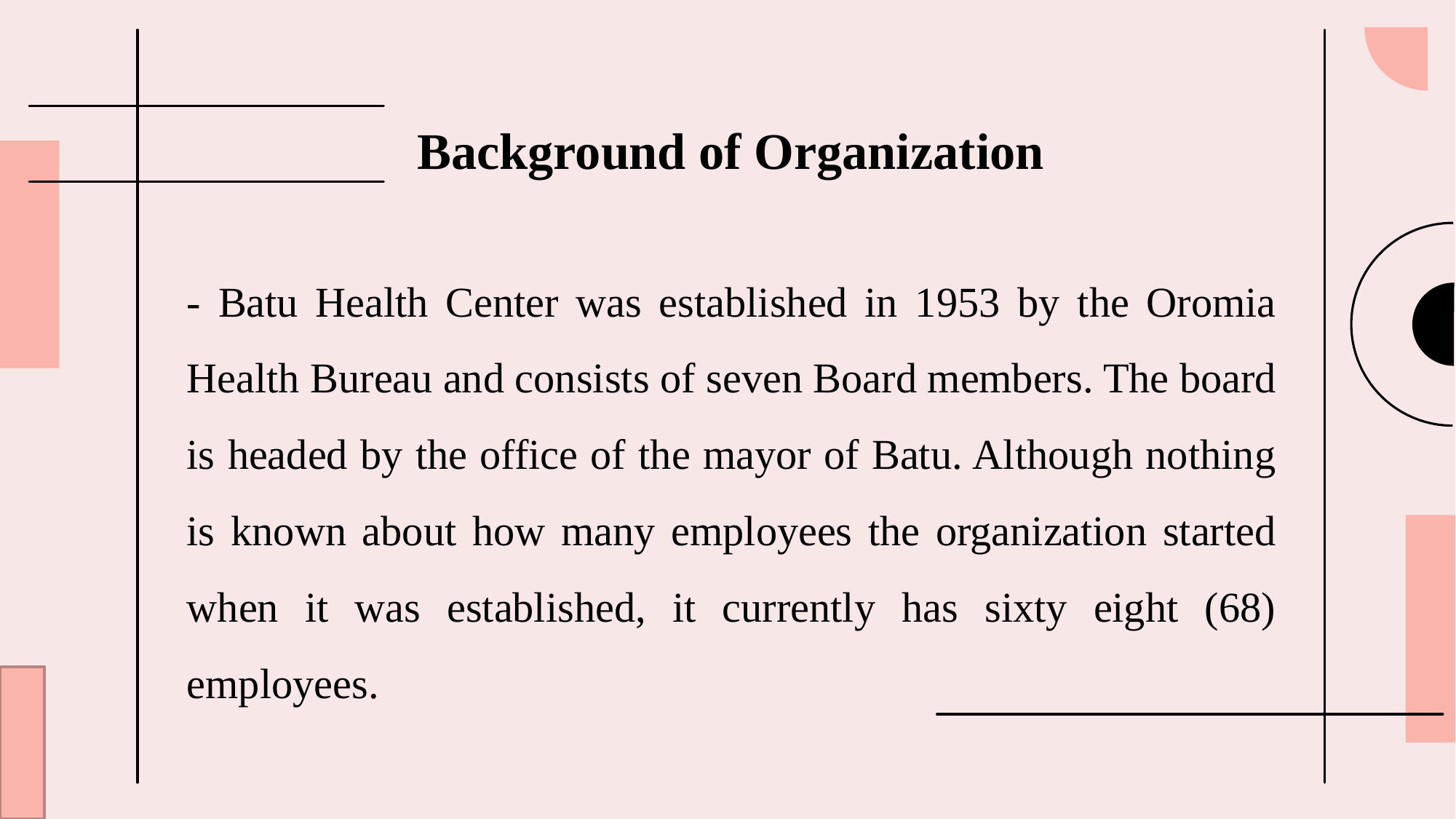

# Background of Organization
- Batu Health Center was established in 1953 by the Oromia Health Bureau and consists of seven Board members. The board is headed by the office of the mayor of Batu. Although nothing is known about how many employees the organization started when it was established, it currently has sixty eight (68) employees.